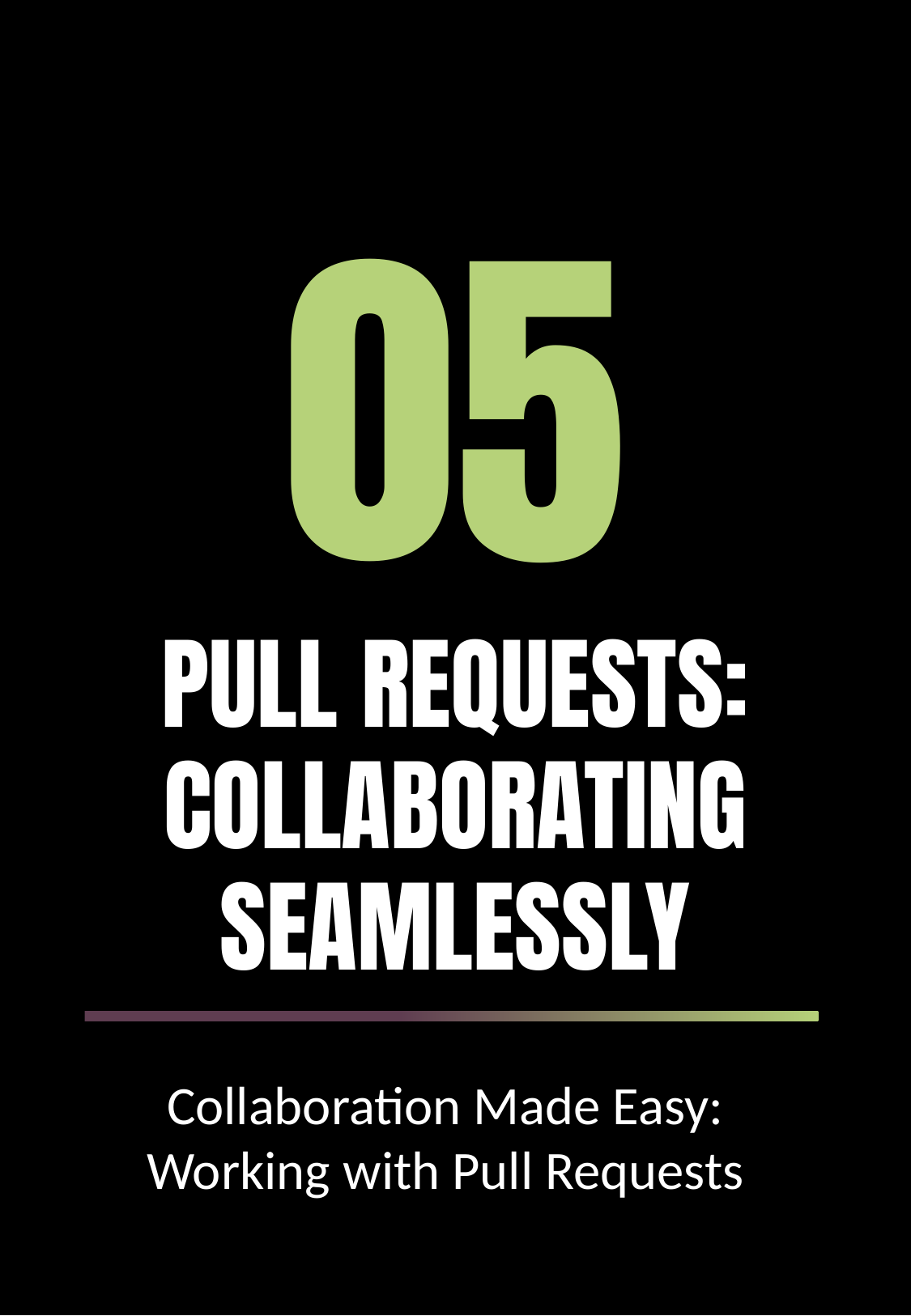

05
PULL REQUESTS: COLLABORATING SEAMLESSLY

Collaboration Made Easy: Working with Pull Requests